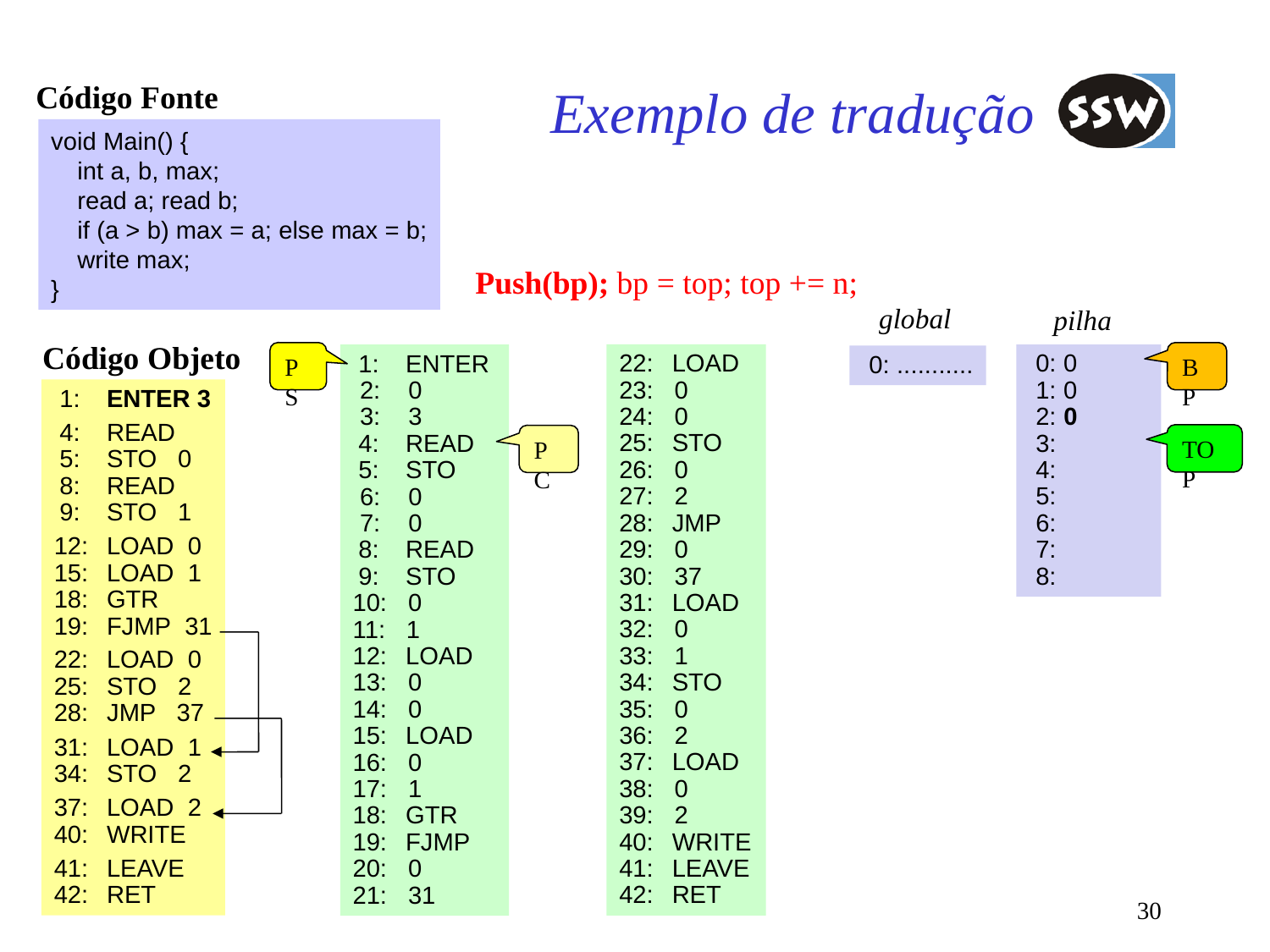

# Exemplo de tradução
Código Fonte
void Main() {
	int a, b, max;
	read a; read b;
	if (a > b) max = a; else max = b;
	write max;
}
Push(bp); bp = top; top += n;
global
pilha
Código Objeto
PS
BP
22:	LOAD
23:   0
24:   0
	25:	STO
26:   0
27:   2
	28:	JMP
29:   0
30:   37
	31:	LOAD
32:   0
33:   1
	34:	STO
35:   0
36:   2
	37:	LOAD
38:   0
39:   2
	40:	WRITE
41:	LEAVE
	42:	RET
 0: 0
 1: 0
 2: 0
 3:
 4:
 5:
 6:
 7:
 8:
	1:	ENTER
 2:    0
 3:    3
	4:	READ
	5:	STO
 6:    0
 7:    0
	8:	READ
	9:	STO
10:   0
11:   1
	12:	LOAD
13:   0
14:   0
	15:	LOAD
16:   0
17:   1
	18:	GTR
	19:	FJMP
20:   0
21:   31
 0: ...........
	1:	ENTER 3
	4:	READ
	5:	STO   0
	8:	READ
	9:	STO   1
	12:	LOAD  0
	15:	LOAD  1
	18:	GTR
	19:	FJMP  31
	22:	LOAD  0
	25:	STO   2
	28:	JMP   37
	31:	LOAD  1
	34:	STO   2
	37:	LOAD  2
	40:	WRITE
	41:	LEAVE
	42:	RET
TOP
PC

30